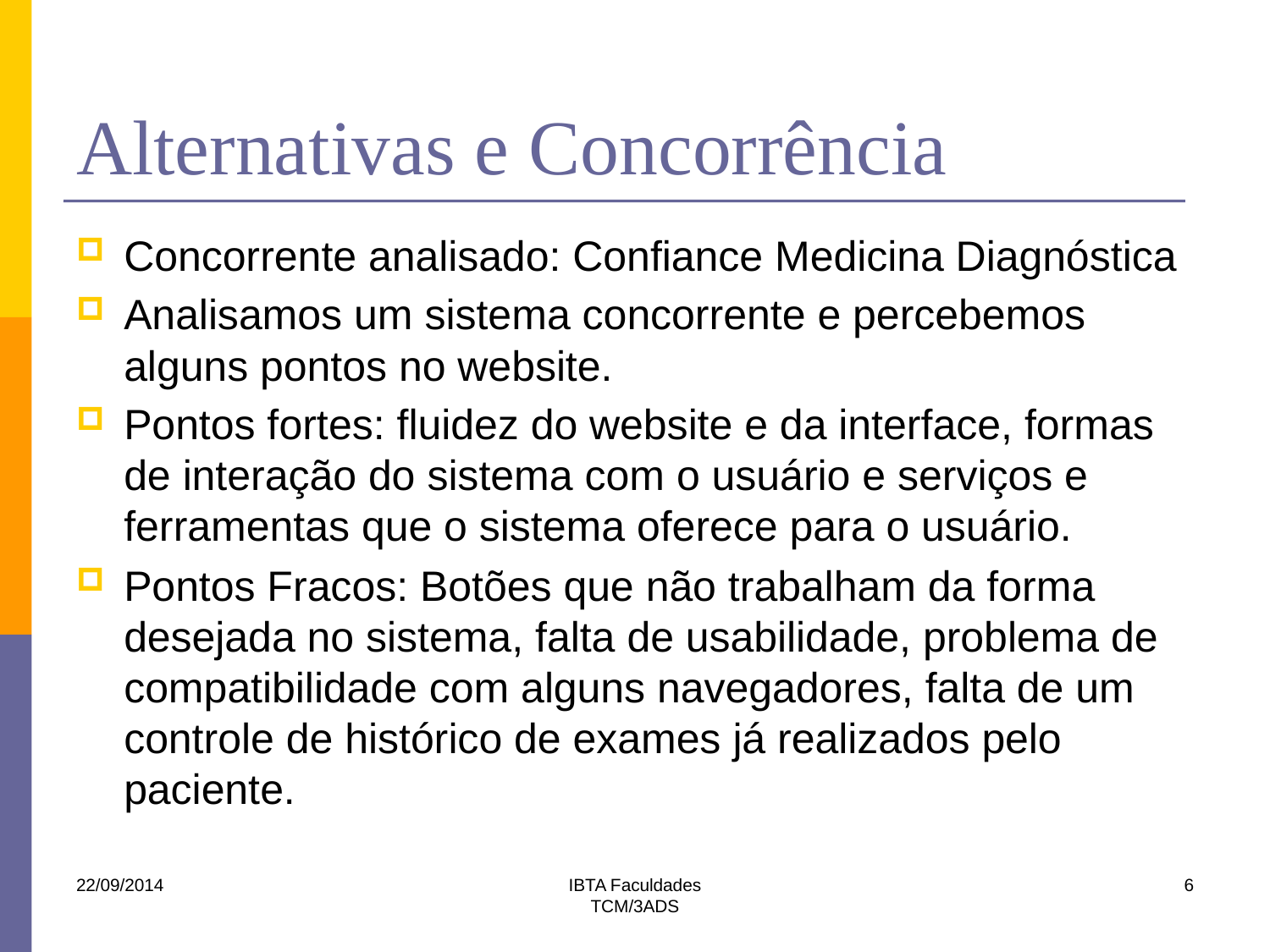

# Alternativas e Concorrência
Concorrente analisado: Confiance Medicina Diagnóstica
Analisamos um sistema concorrente e percebemos alguns pontos no website.
Pontos fortes: fluidez do website e da interface, formas de interação do sistema com o usuário e serviços e ferramentas que o sistema oferece para o usuário.
Pontos Fracos: Botões que não trabalham da forma desejada no sistema, falta de usabilidade, problema de compatibilidade com alguns navegadores, falta de um controle de histórico de exames já realizados pelo paciente.

22/09/2014

IBTA Faculdades
TCM/3ADS
6